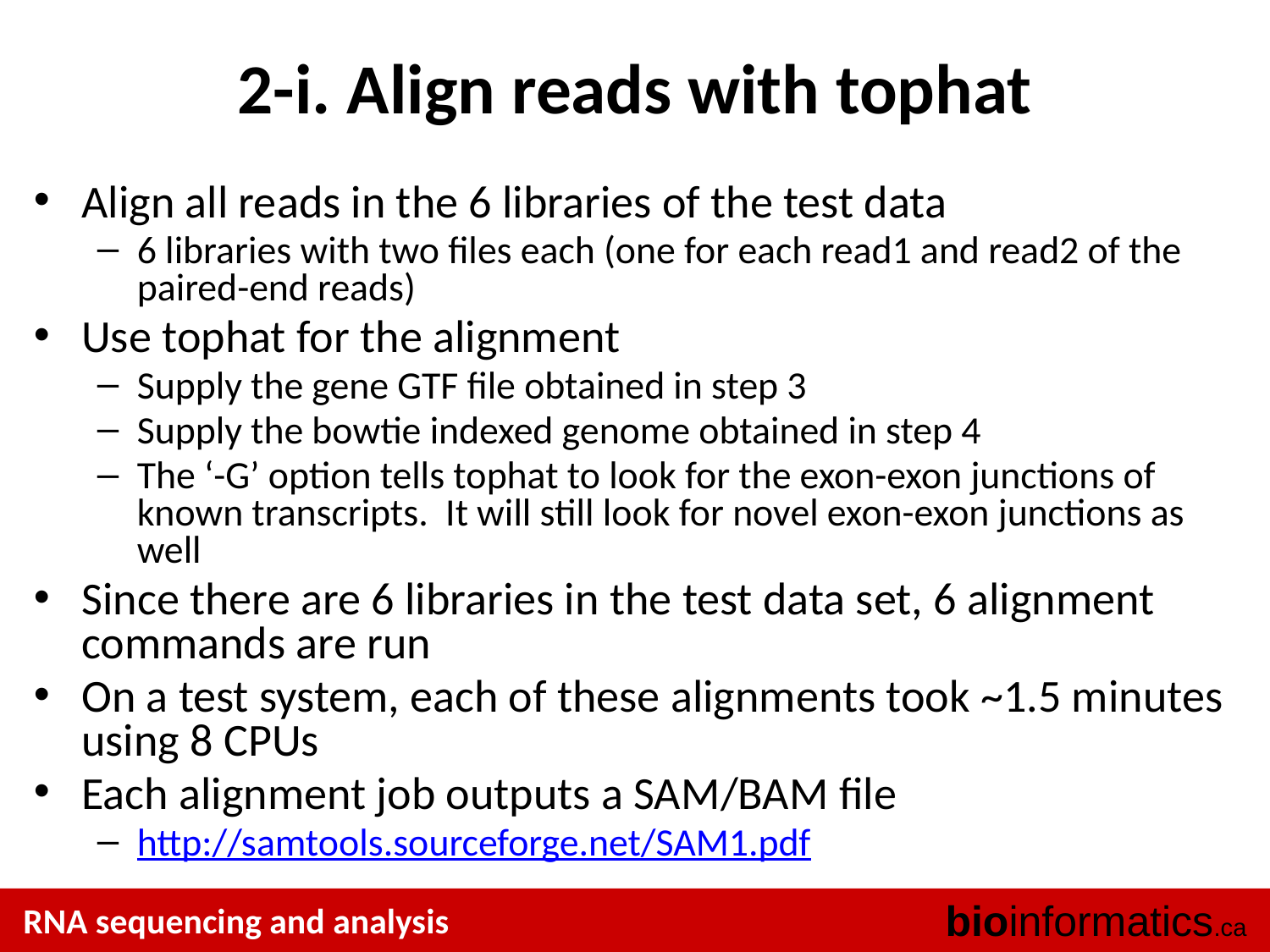

# 2-i. Align reads with tophat
Align all reads in the 6 libraries of the test data
6 libraries with two files each (one for each read1 and read2 of the paired-end reads)
Use tophat for the alignment
Supply the gene GTF file obtained in step 3
Supply the bowtie indexed genome obtained in step 4
The ‘-G’ option tells tophat to look for the exon-exon junctions of known transcripts.  It will still look for novel exon-exon junctions as well
Since there are 6 libraries in the test data set, 6 alignment commands are run
On a test system, each of these alignments took ~1.5 minutes using 8 CPUs
Each alignment job outputs a SAM/BAM file
http://samtools.sourceforge.net/SAM1.pdf